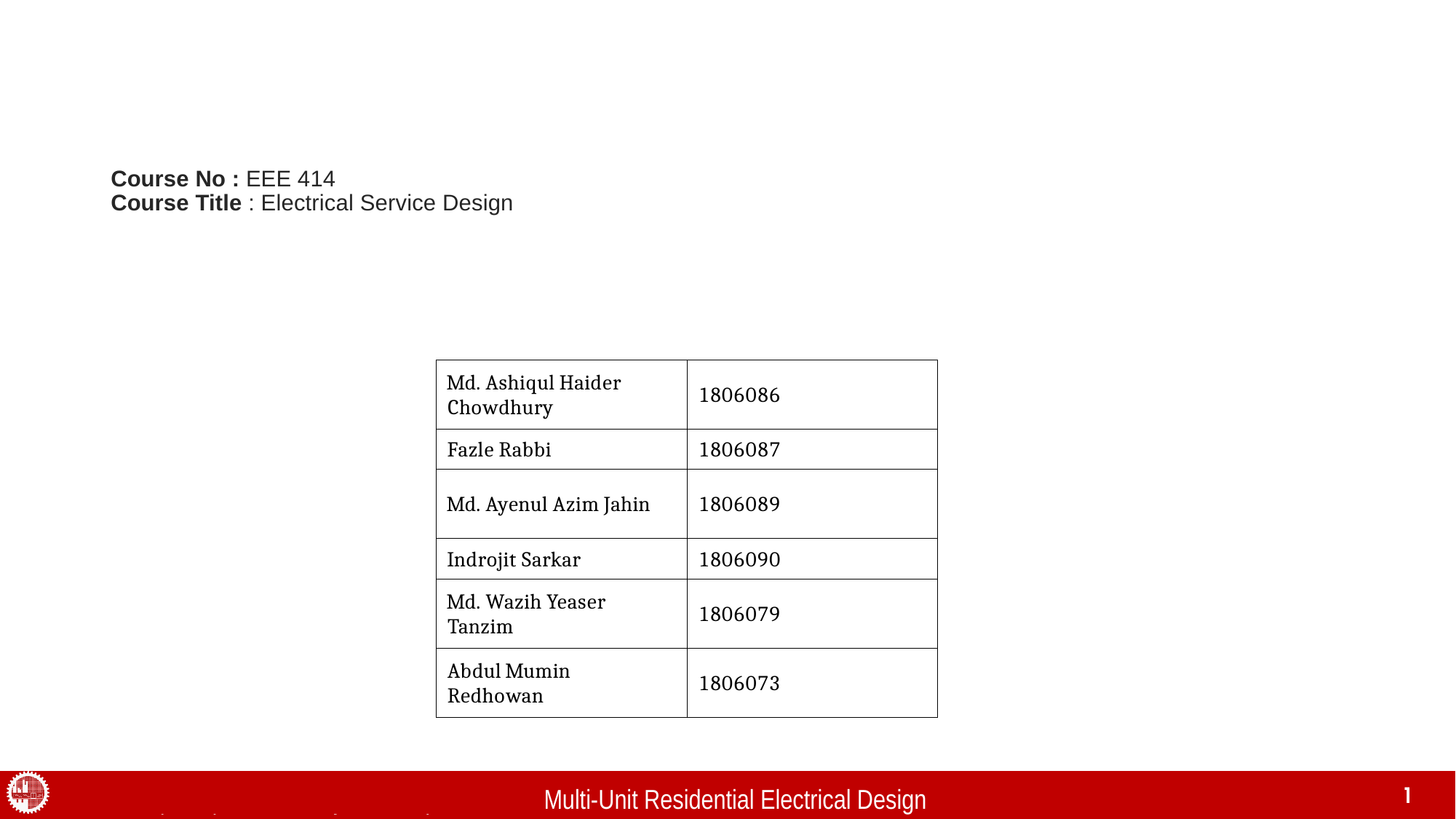

# Course No : EEE 414 Course Title : Electrical Service Design
| Md. Ashiqul Haider Chowdhury | 1806086 |
| --- | --- |
| Fazle Rabbi | 1806087 |
| Md. Ayenul Azim Jahin | 1806089 |
| Indrojit Sarkar | 1806090 |
| Md. Wazih Yeaser Tanzim | 1806079 |
| Abdul Mumin Redhowan | 1806073 |

Presented by: 1906XXX
Multi-Unit Residential Electrical Design
EEE 318 (2023) – Final Project Group A.XY
1